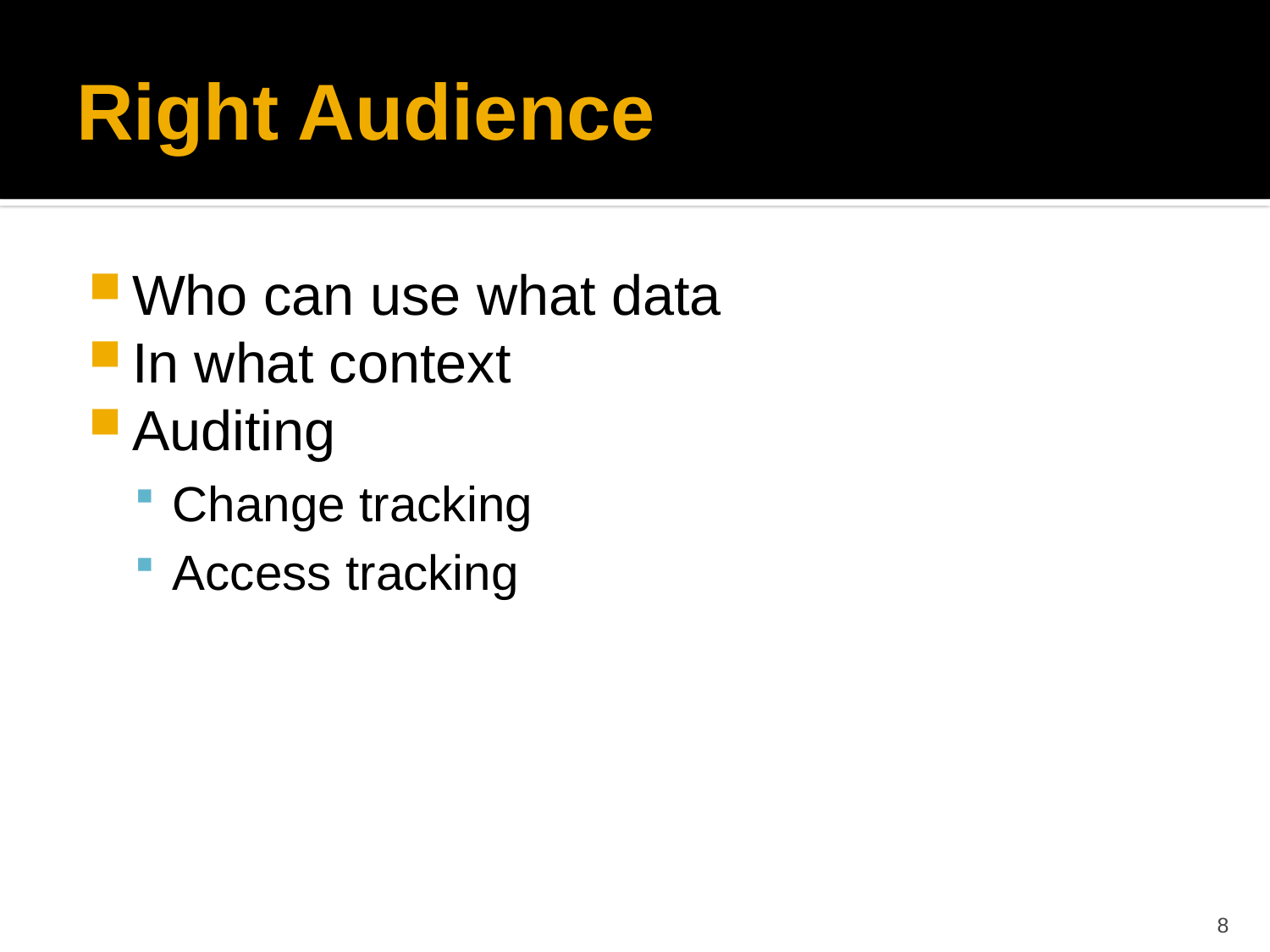

# Right Audience
Who can use what data
In what context
Auditing
Change tracking
Access tracking
8